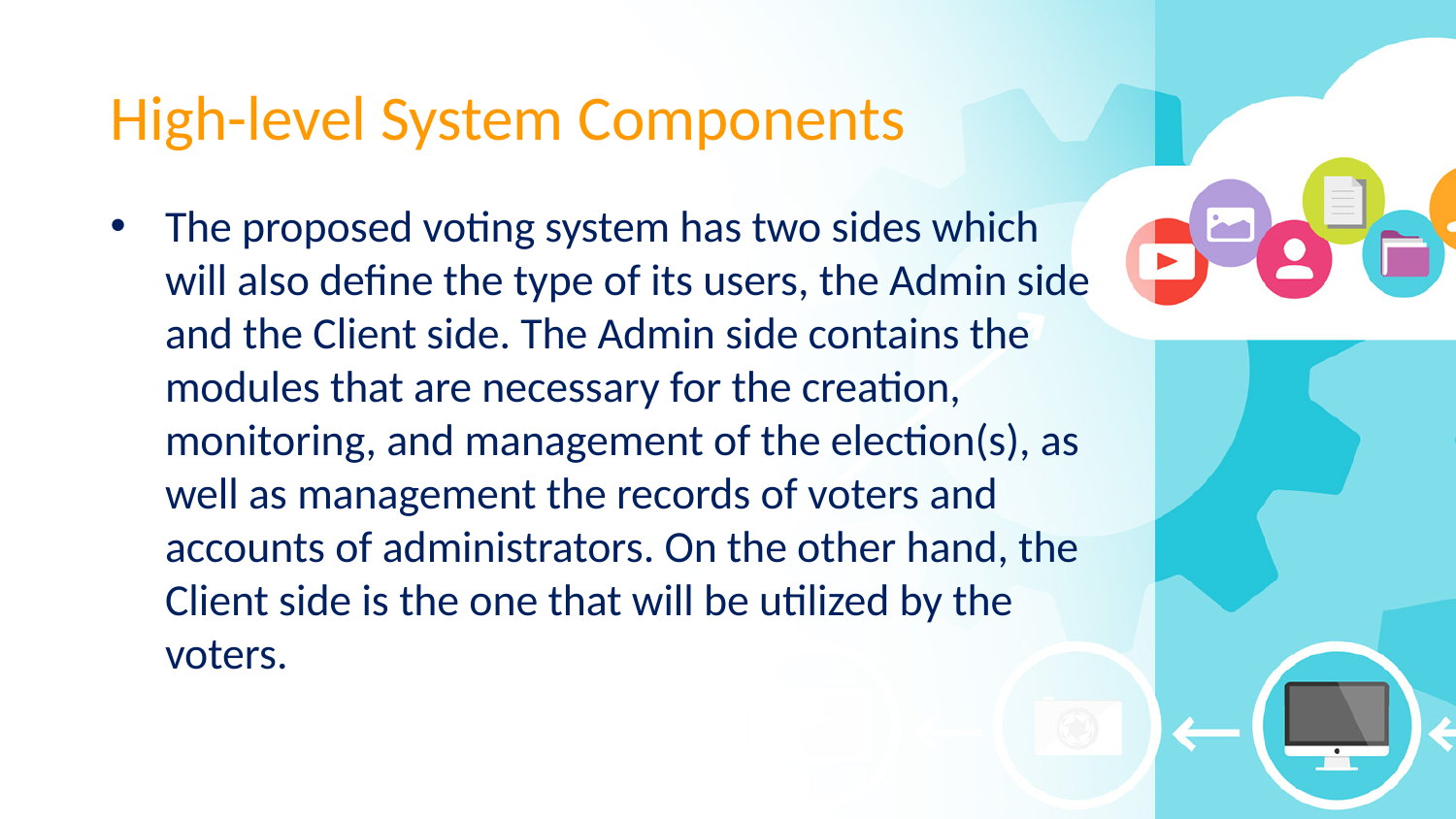

# High-level System Components
The proposed voting system has two sides which will also define the type of its users, the Admin side and the Client side. The Admin side contains the modules that are necessary for the creation, monitoring, and management of the election(s), as well as management the records of voters and accounts of administrators. On the other hand, the Client side is the one that will be utilized by the voters.